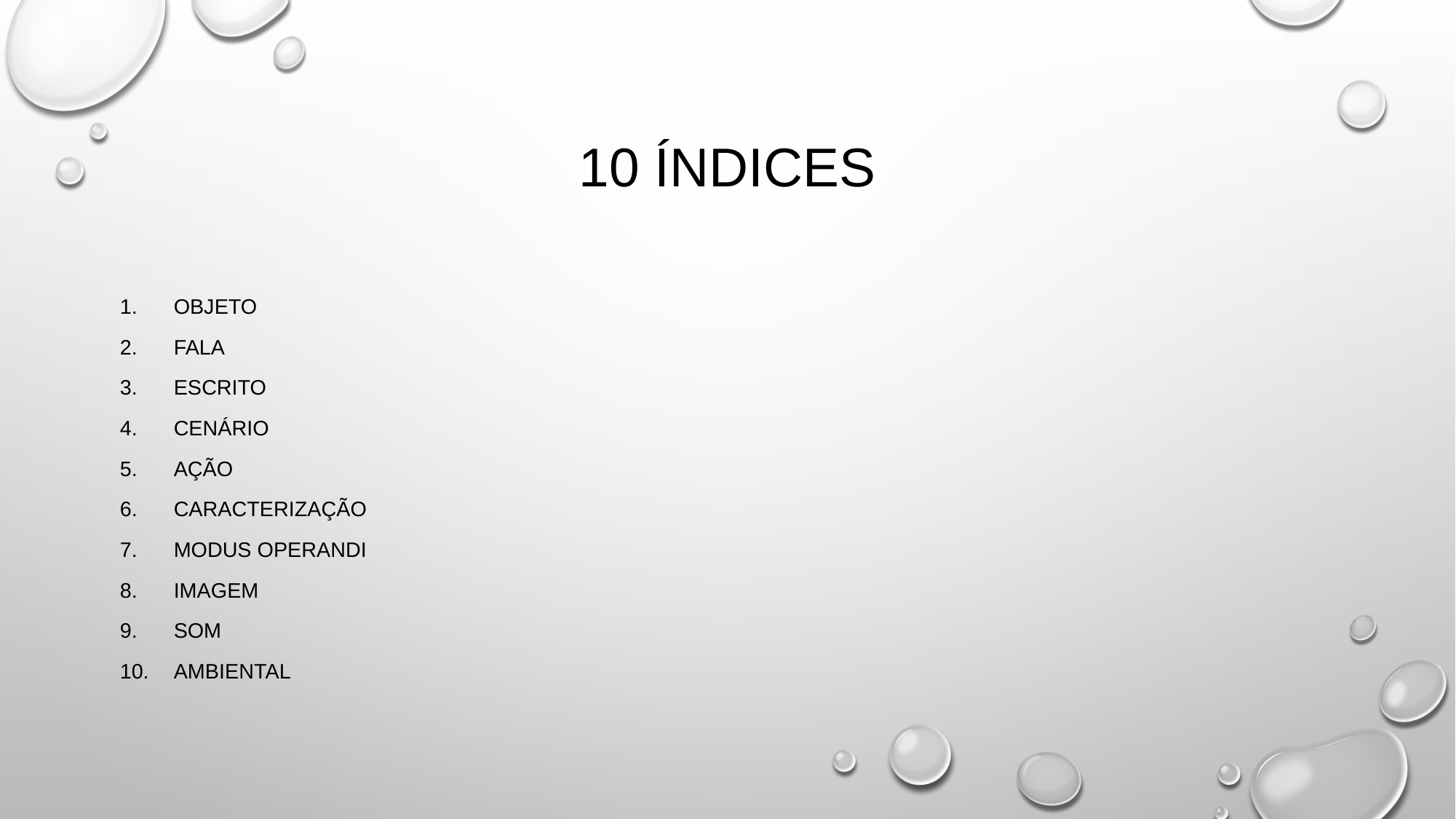

# 10 índices
Objeto
Fala
Escrito
Cenário
Ação
Caracterização
Modus operandi
Imagem
Som
Ambiental